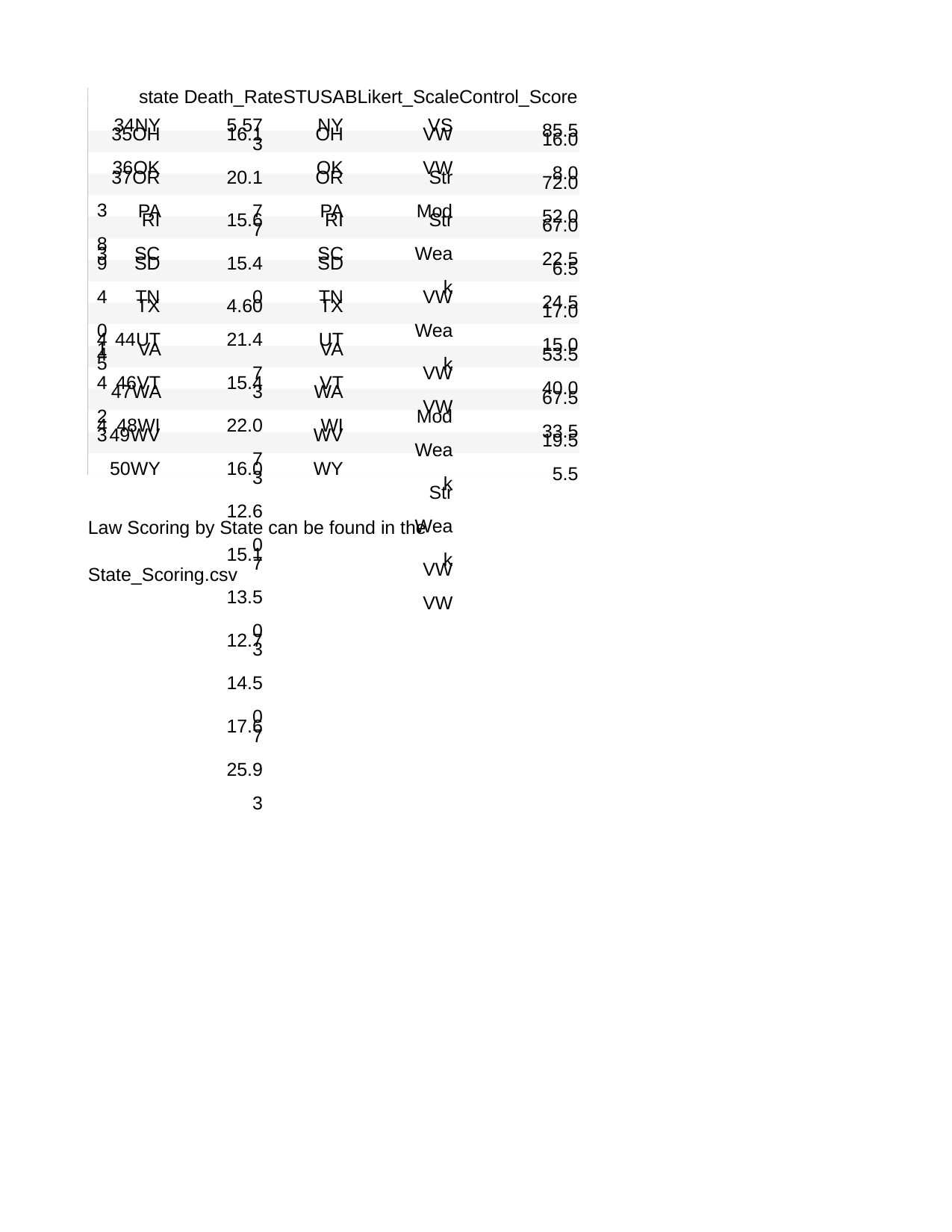

state Death_RateSTUSABLikert_ScaleControl_Score
85.5
16.0
8.0
72.0
52.0
67.0
22.5
6.5
24.5
17.0
15.0
53.5
40.0
67.5
33.5
19.5
5.5

34NY
35OH
36OK
37OR
PA
RI
SC
SD
TN
TX
44UT
VA
46VT
47WA
48WI
49WV
50WY
5.57
16.13
20.17
15.67
15.40
4.60
21.47
15.43
22.07
16.03
12.60
15.17
13.50
12.73
14.50
17.67
25.93
NY
OH
OK
OR
PA
RI
SC
SD
TN
TX
UT
VA
VT
WA
WI
WV
WY
VS
VW
VW
Str
Mod
Str
Weak
VW
Weak
VW
VW
Mod
Weak
Str
Weak
VW
VW
38
39
40
41
42
43
45
Law Scoring by State can be found in the State_Scoring.csv